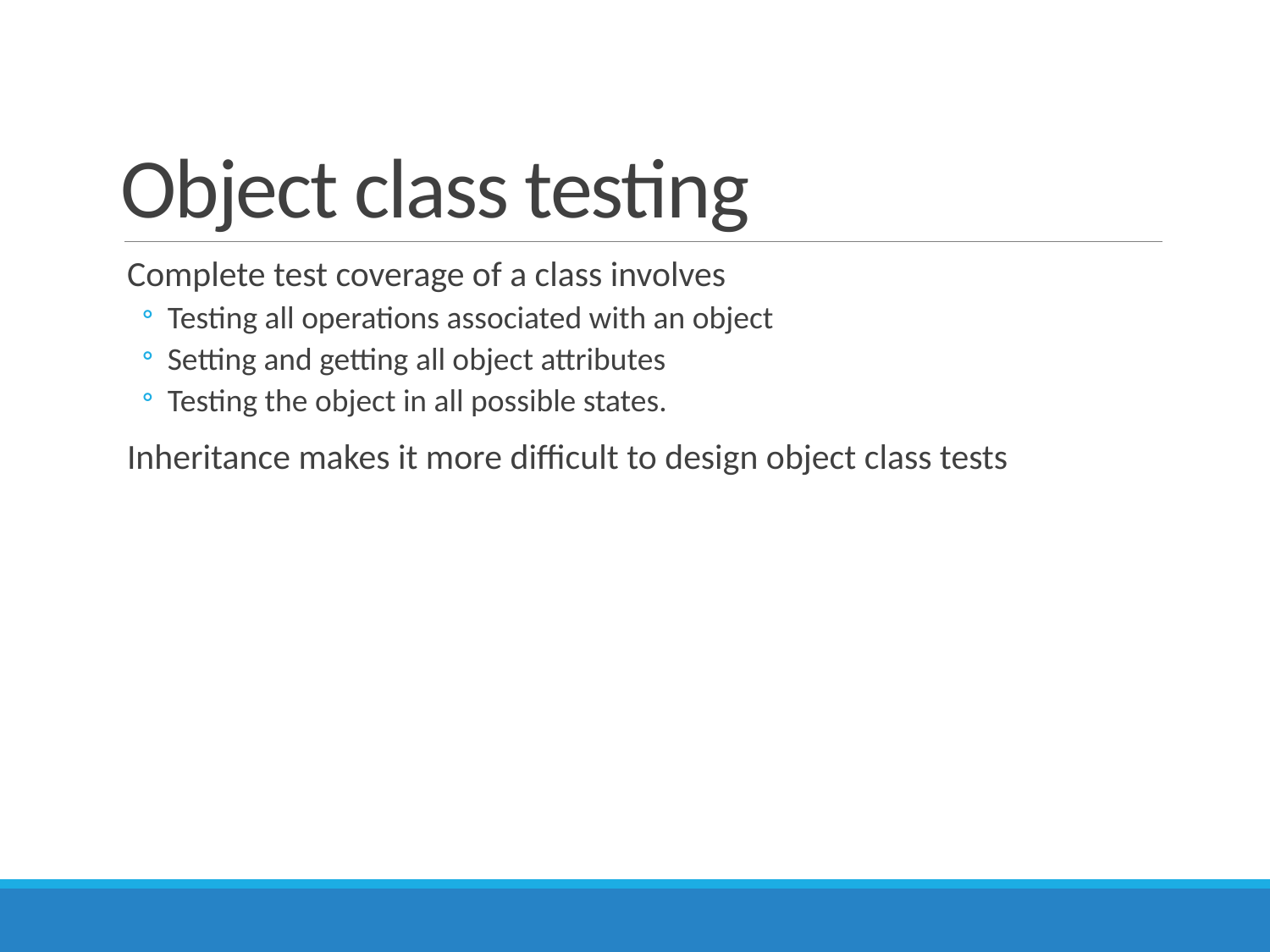

# Object class testing
Complete test coverage of a class involves
Testing all operations associated with an object
Setting and getting all object attributes
Testing the object in all possible states.
Inheritance makes it more difficult to design object class tests